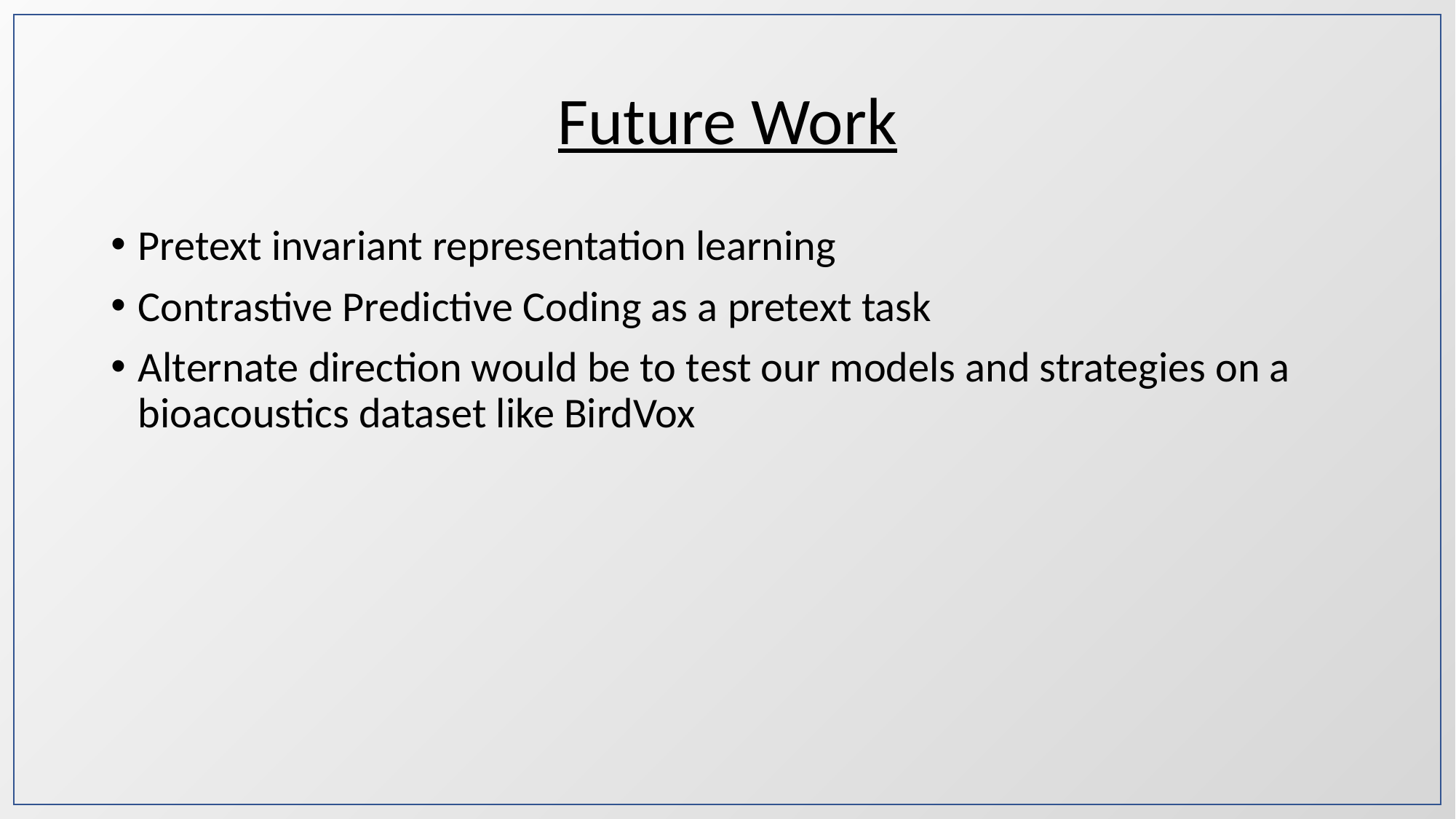

# Future Work
Pretext invariant representation learning
Contrastive Predictive Coding as a pretext task
Alternate direction would be to test our models and strategies on a bioacoustics dataset like BirdVox